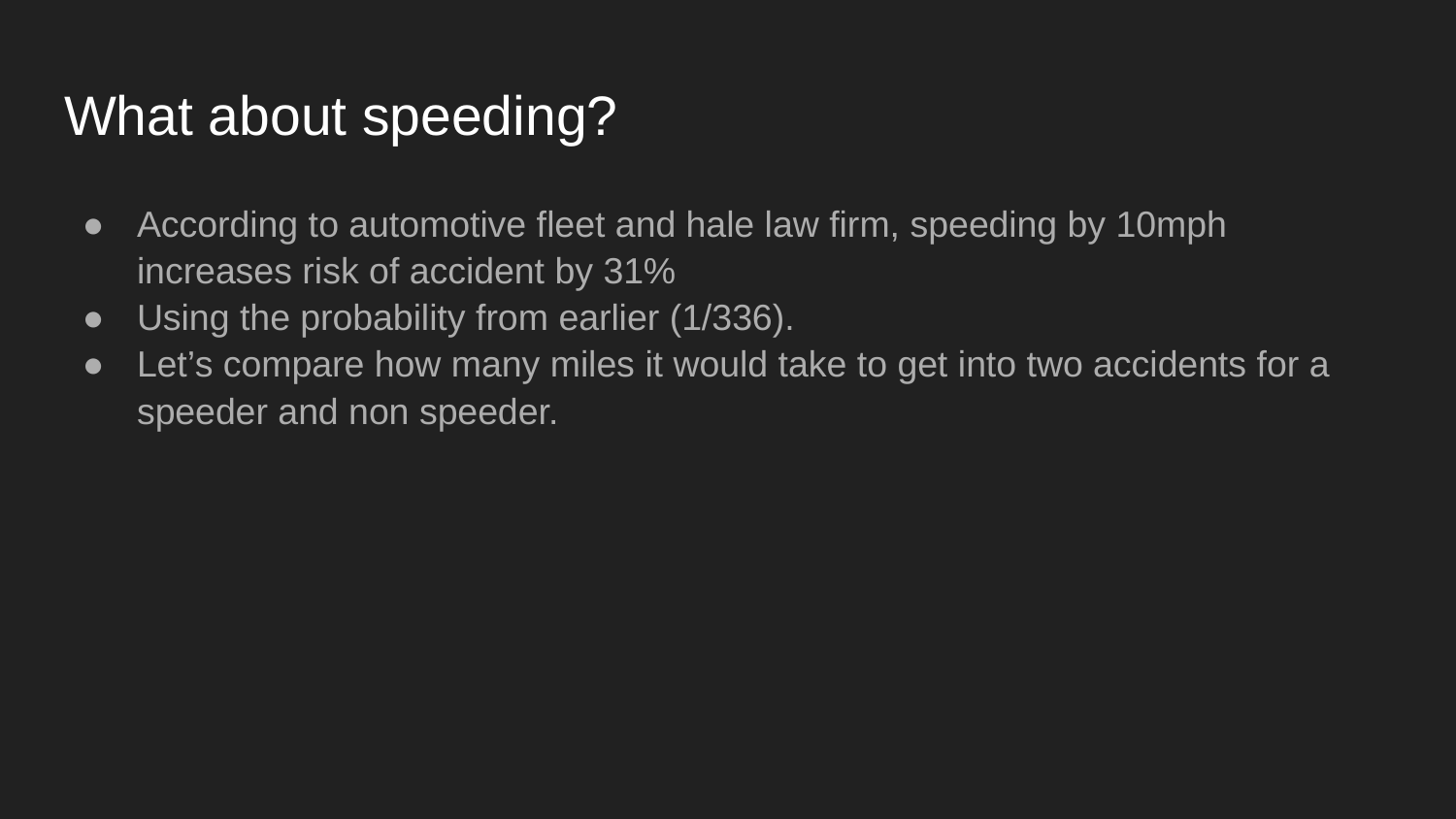

# What about speeding?
According to automotive fleet and hale law firm, speeding by 10mph increases risk of accident by 31%
Using the probability from earlier (1/336).
Let’s compare how many miles it would take to get into two accidents for a speeder and non speeder.